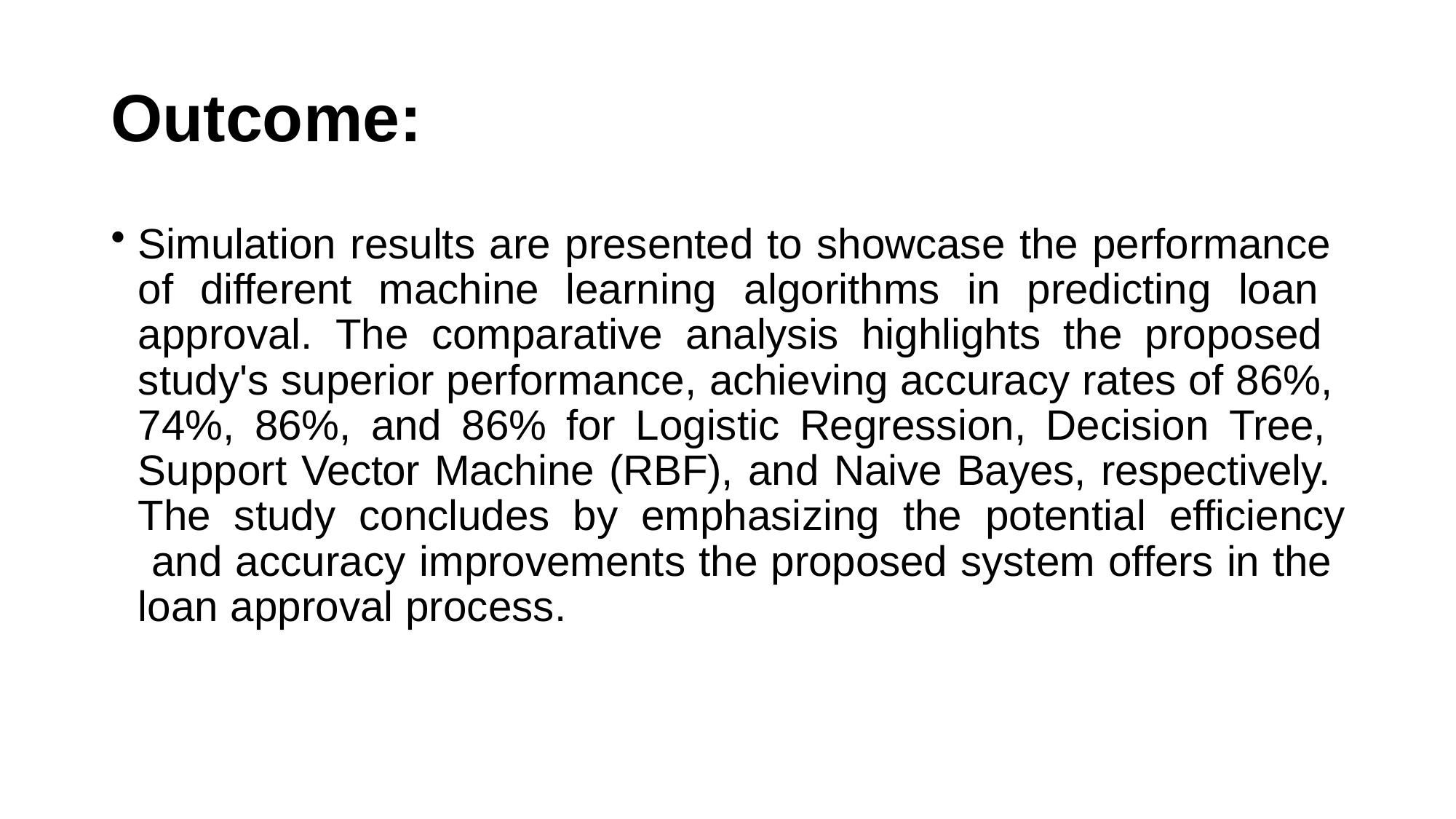

# Outcome:
Simulation results are presented to showcase the performance  of different machine learning algorithms in predicting loan  approval. The comparative analysis highlights the proposed  study's superior performance, achieving accuracy rates of 86%,  74%, 86%, and 86% for Logistic Regression, Decision Tree,  Support Vector Machine (RBF), and Naive Bayes, respectively.  The study concludes by emphasizing the potential efficiency  and accuracy improvements the proposed system offers in the  loan approval process.